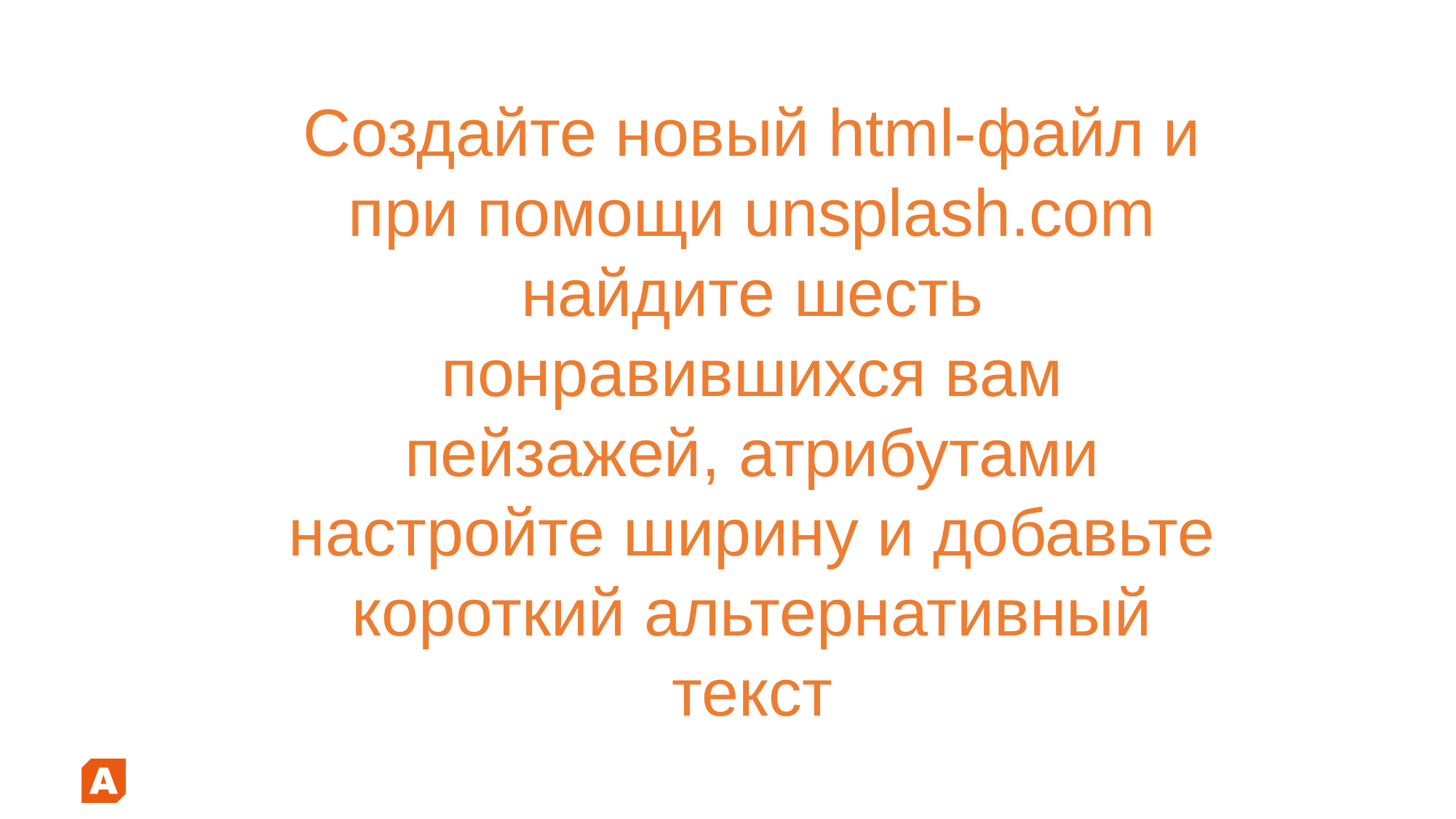

# Cоздайте новый html-файл и при помощи unsplash.com найдите шесть понравившихся вам пейзажей, атрибутами настройте ширину и добавьте короткий альтернативный текст